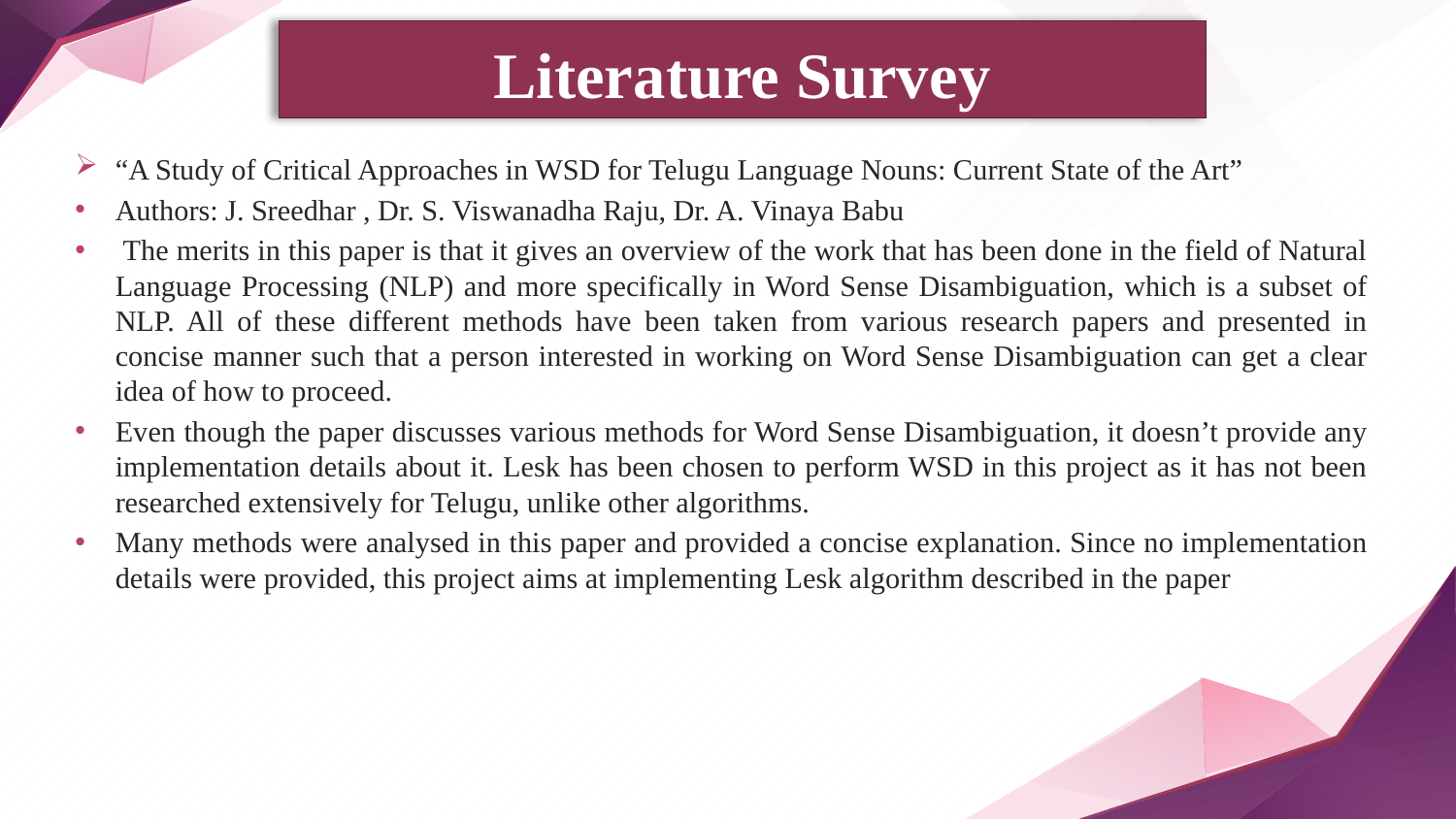

# Literature Survey

“A Study of Critical Approaches in WSD for Telugu Language Nouns: Current State of the Art”
Authors: J. Sreedhar , Dr. S. Viswanadha Raju, Dr. A. Vinaya Babu
 The merits in this paper is that it gives an overview of the work that has been done in the field of Natural Language Processing (NLP) and more specifically in Word Sense Disambiguation, which is a subset of NLP. All of these different methods have been taken from various research papers and presented in concise manner such that a person interested in working on Word Sense Disambiguation can get a clear idea of how to proceed.
Even though the paper discusses various methods for Word Sense Disambiguation, it doesn’t provide any implementation details about it. Lesk has been chosen to perform WSD in this project as it has not been researched extensively for Telugu, unlike other algorithms.
Many methods were analysed in this paper and provided a concise explanation. Since no implementation details were provided, this project aims at implementing Lesk algorithm described in the paper